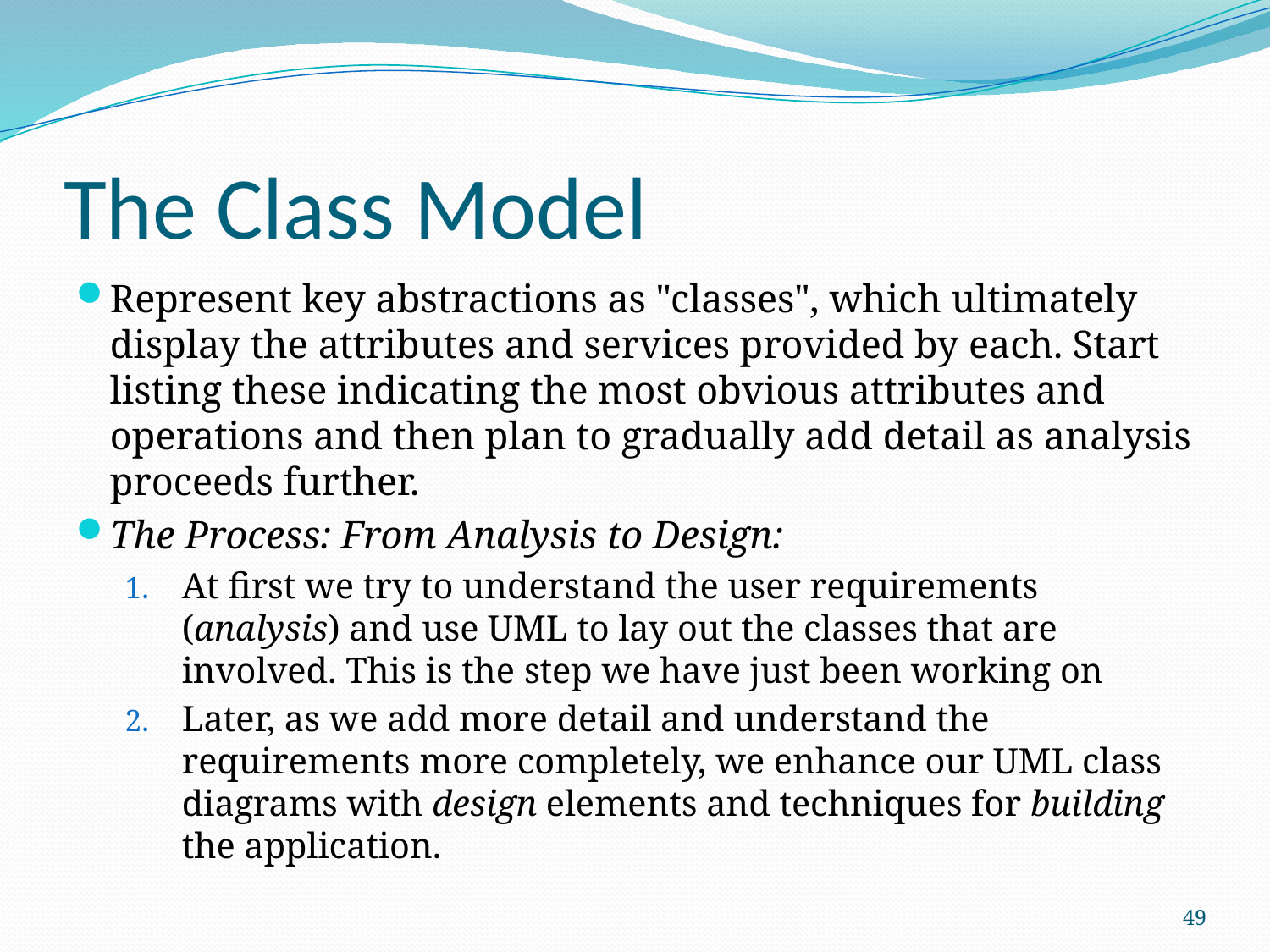

# The Class Model
Represent key abstractions as "classes", which ultimately display the attributes and services provided by each. Start listing these indicating the most obvious attributes and operations and then plan to gradually add detail as analysis proceeds further.
The Process: From Analysis to Design:
At first we try to understand the user requirements (analysis) and use UML to lay out the classes that are involved. This is the step we have just been working on
Later, as we add more detail and understand the requirements more completely, we enhance our UML class diagrams with design elements and techniques for building the application.

49